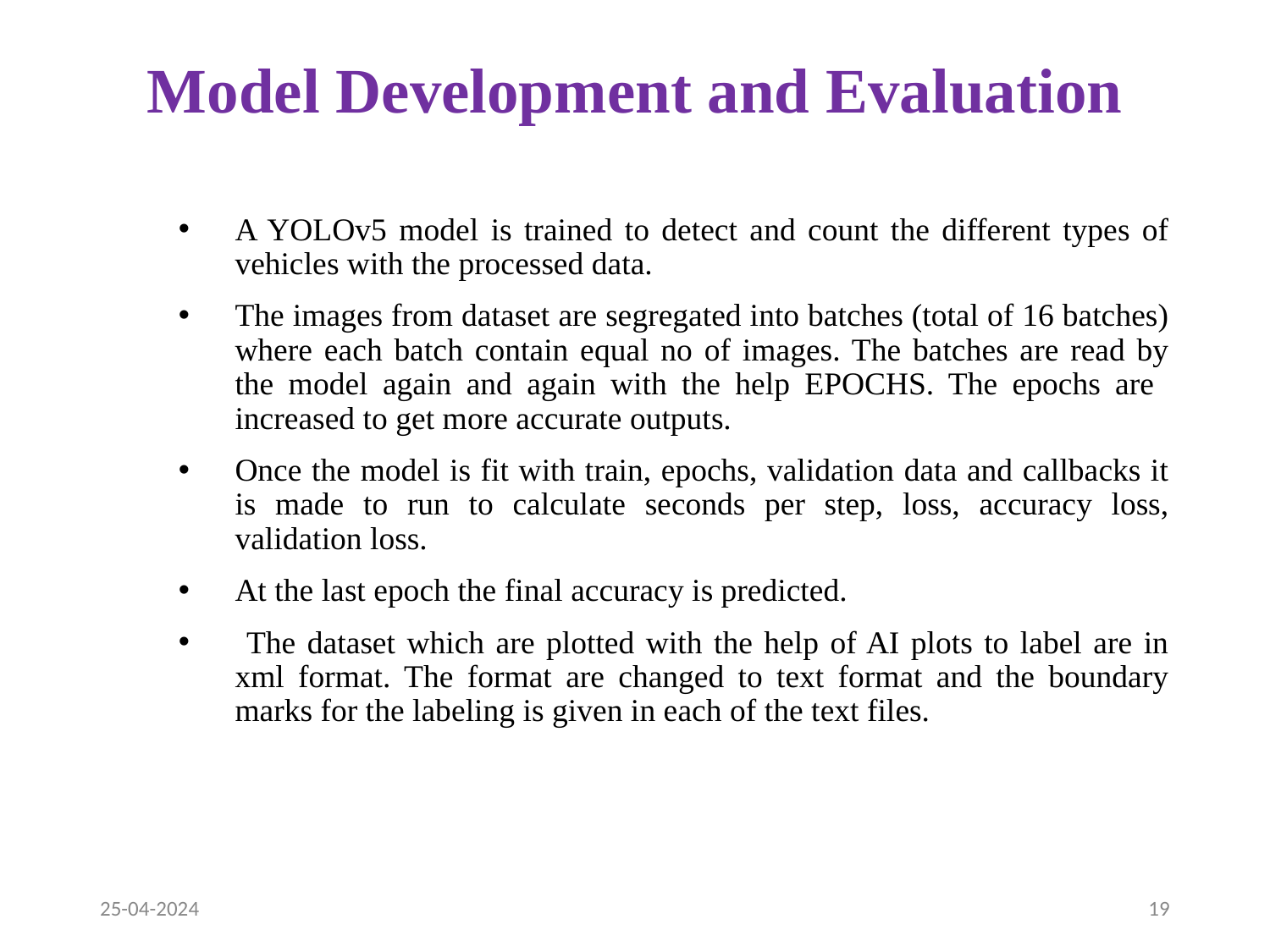

# Model Development and Evaluation
A YOLOv5 model is trained to detect and count the different types of vehicles with the processed data.
The images from dataset are segregated into batches (total of 16 batches) where each batch contain equal no of images. The batches are read by the model again and again with the help EPOCHS. The epochs are  increased to get more accurate outputs.
Once the model is fit with train, epochs, validation data and callbacks it is made to run to calculate seconds per step, loss, accuracy loss, validation loss.
At the last epoch the final accuracy is predicted.
 The dataset which are plotted with the help of AI plots to label are in xml format. The format are changed to text format and the boundary marks for the labeling is given in each of the text files.

25-04-2024
19